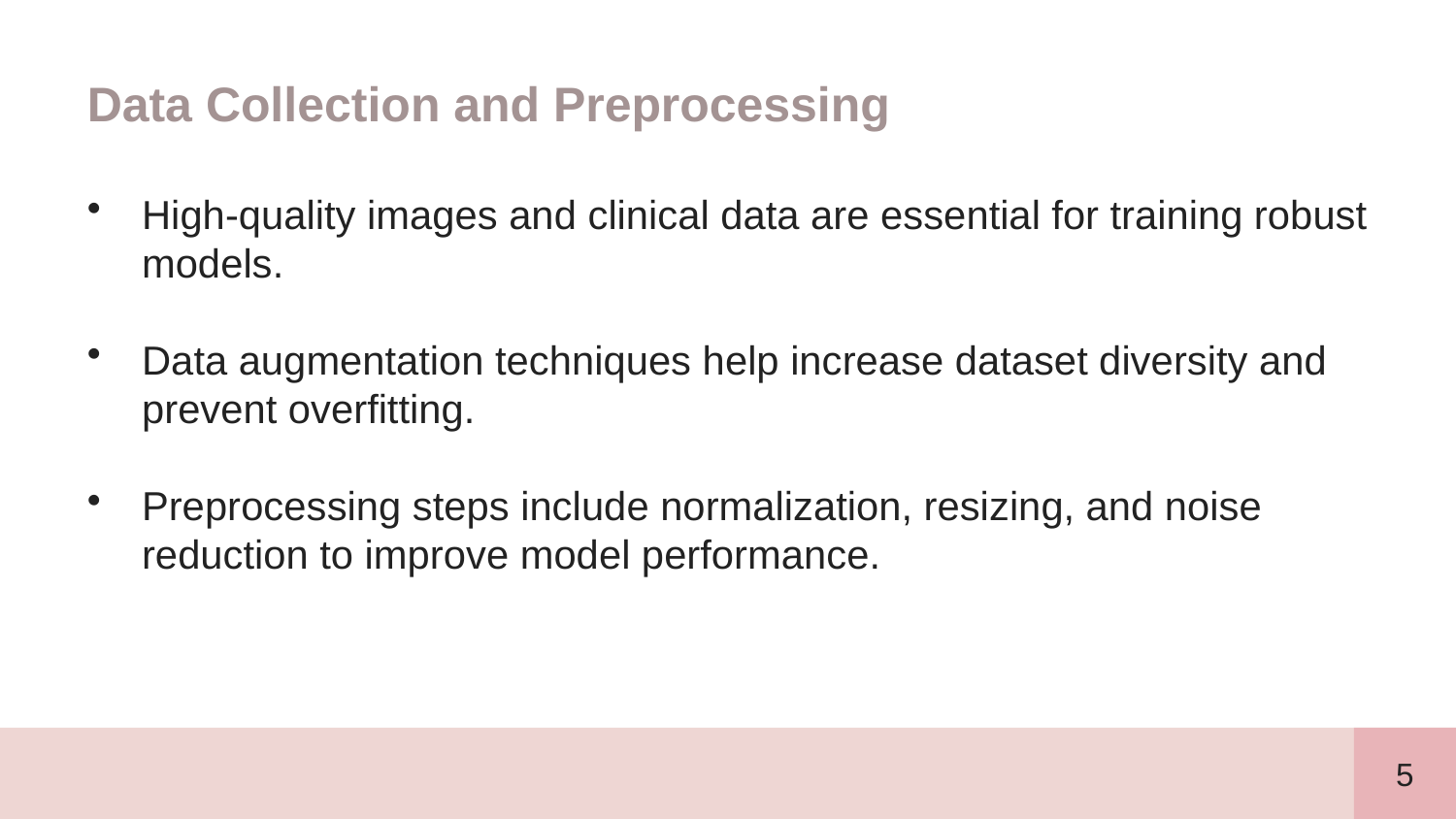

Data Collection and Preprocessing
High-quality images and clinical data are essential for training robust models.

Data augmentation techniques help increase dataset diversity and prevent overfitting.

Preprocessing steps include normalization, resizing, and noise reduction to improve model performance.

5